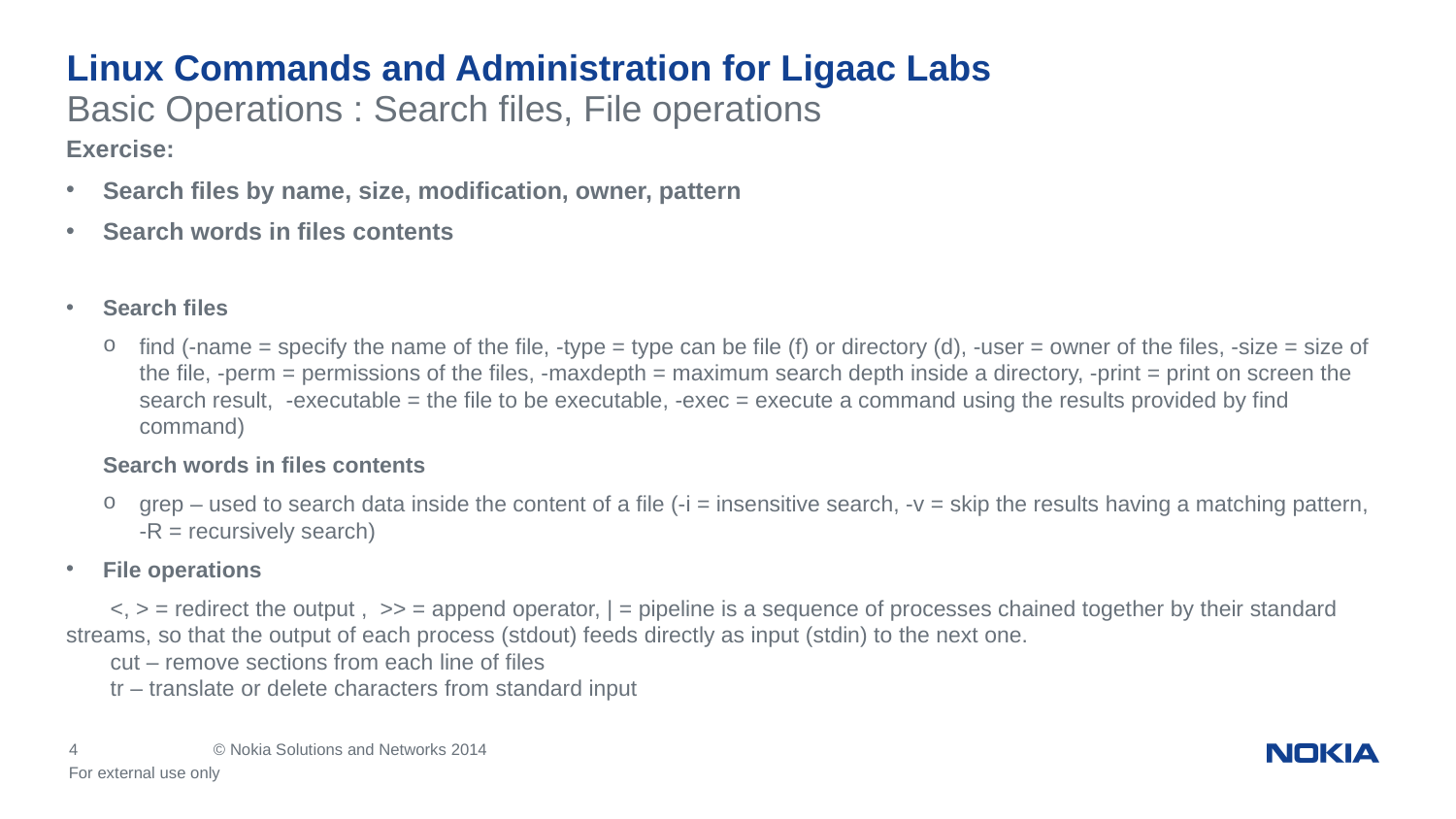

# Linux Commands and Administration for Ligaac Labs
Basic Operations : Search files, File operations
Exercise:
Search files by name, size, modification, owner, pattern
Search words in files contents

Search files
find (-name = specify the name of the file, -type = type can be file (f) or directory (d), -user = owner of the files, -size = size of the file, -perm = permissions of the files, -maxdepth = maximum search depth inside a directory, -print = print on screen the search result,  -executable = the file to be executable, -exec = execute a command using the results provided by find command)
Search words in files contents
grep – used to search data inside the content of a file (-i = insensitive search, -v = skip the results having a matching pattern, -R = recursively search)
File operations
       <, > = redirect the output ,  >> = append operator, | = pipeline is a sequence of processes chained together by their standard streams, so that the output of each process (stdout) feeds directly as input (stdin) to the next one.
       cut – remove sections from each line of files
       tr – translate or delete characters from standard input

For external use only